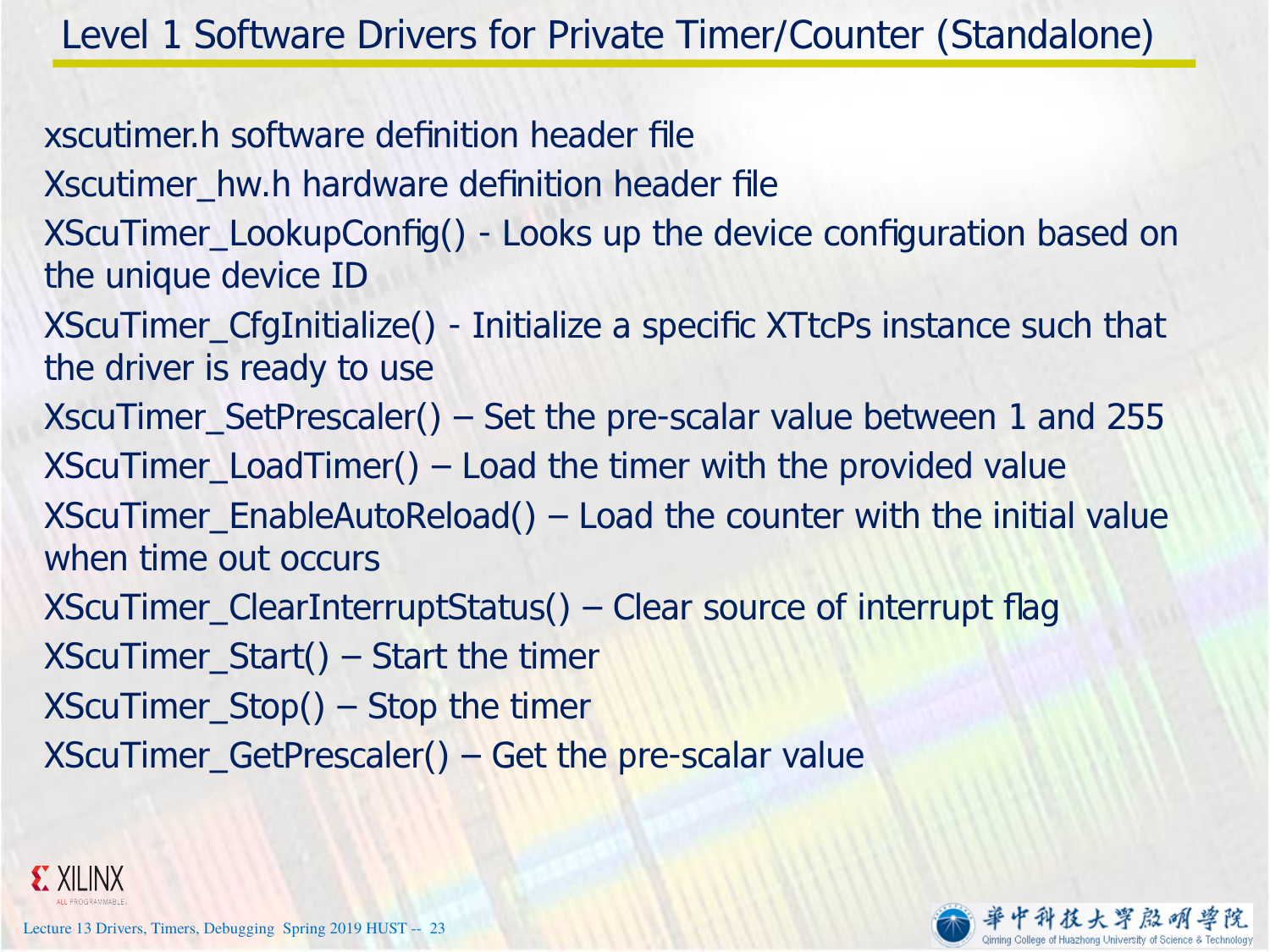

# Level 1 Software Drivers for Private Timer/Counter (Standalone)
xscutimer.h software definition header file
Xscutimer_hw.h hardware definition header file
XScuTimer_LookupConfig() - Looks up the device configuration based on the unique device ID
XScuTimer_CfgInitialize() - Initialize a specific XTtcPs instance such that the driver is ready to use
XscuTimer_SetPrescaler() – Set the pre-scalar value between 1 and 255
XScuTimer_LoadTimer() – Load the timer with the provided value
XScuTimer_EnableAutoReload() – Load the counter with the initial value when time out occurs
XScuTimer_ClearInterruptStatus() – Clear source of interrupt flag
XScuTimer_Start() – Start the timer
XScuTimer_Stop() – Stop the timer
XScuTimer_GetPrescaler() – Get the pre-scalar value